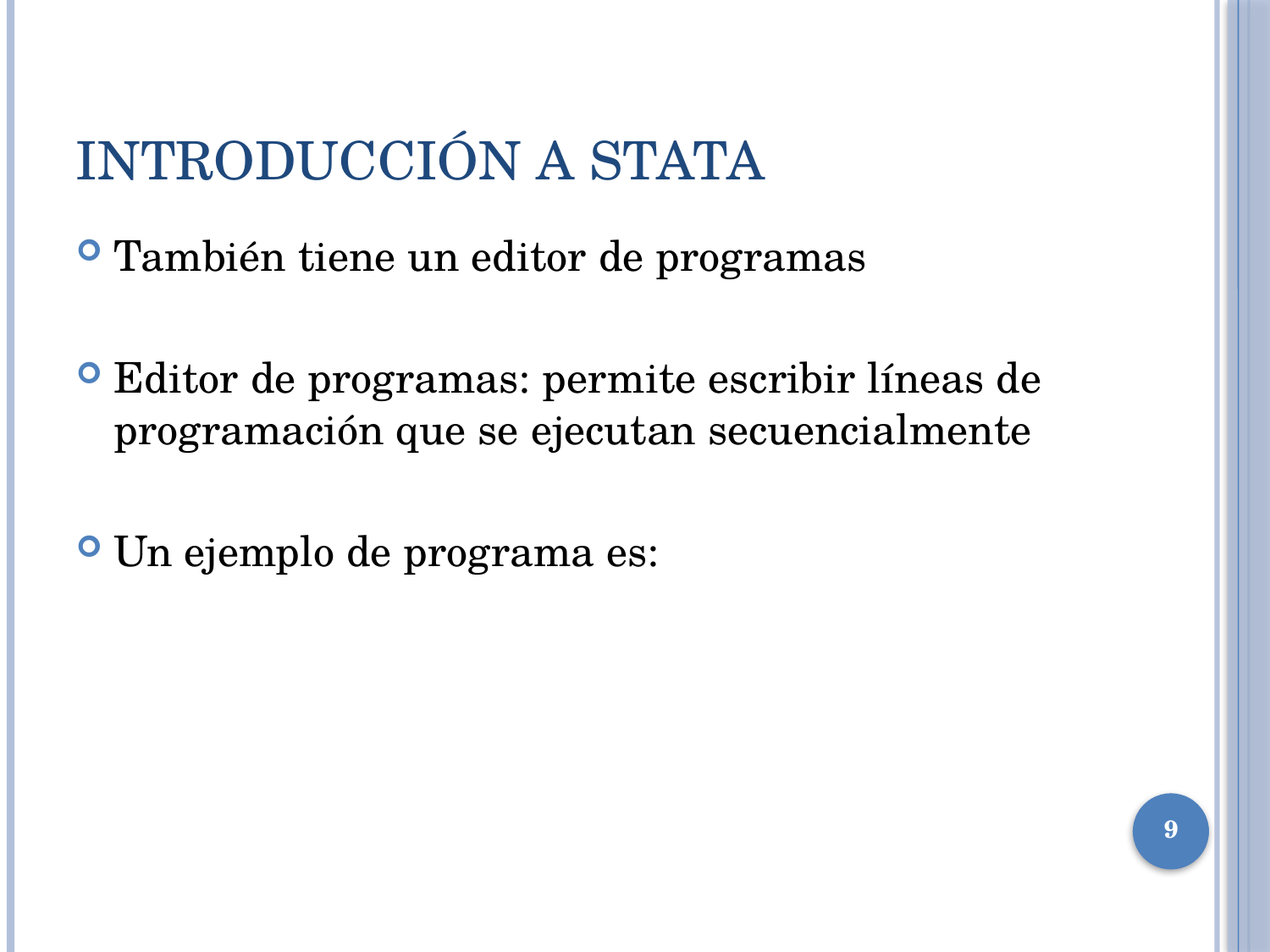

# Introducción a Stata
También tiene un editor de programas

Editor de programas: permite escribir líneas de programación que se ejecutan secuencialmente

Un ejemplo de programa es:
9